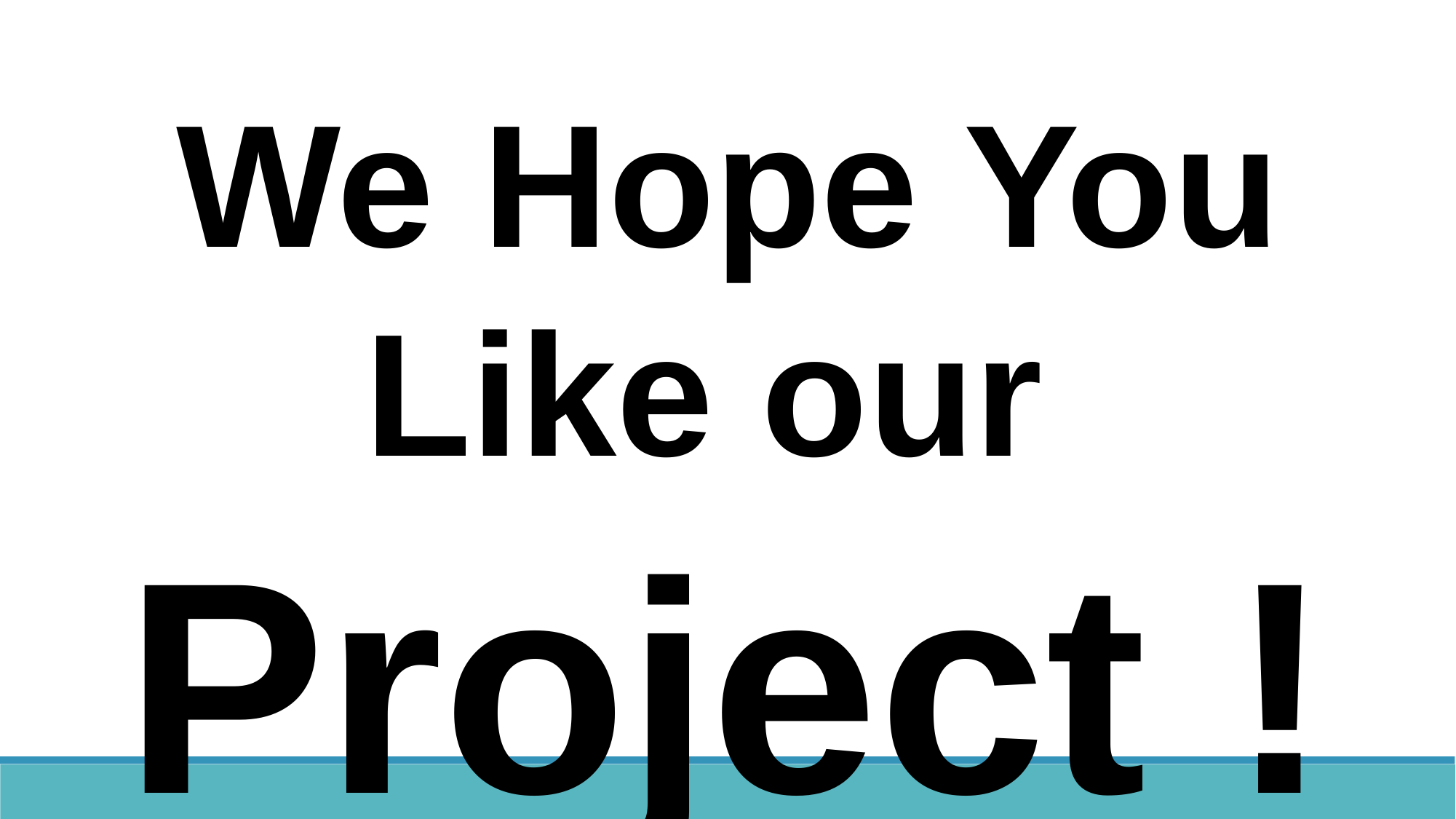

We Hope You Like our
Project !